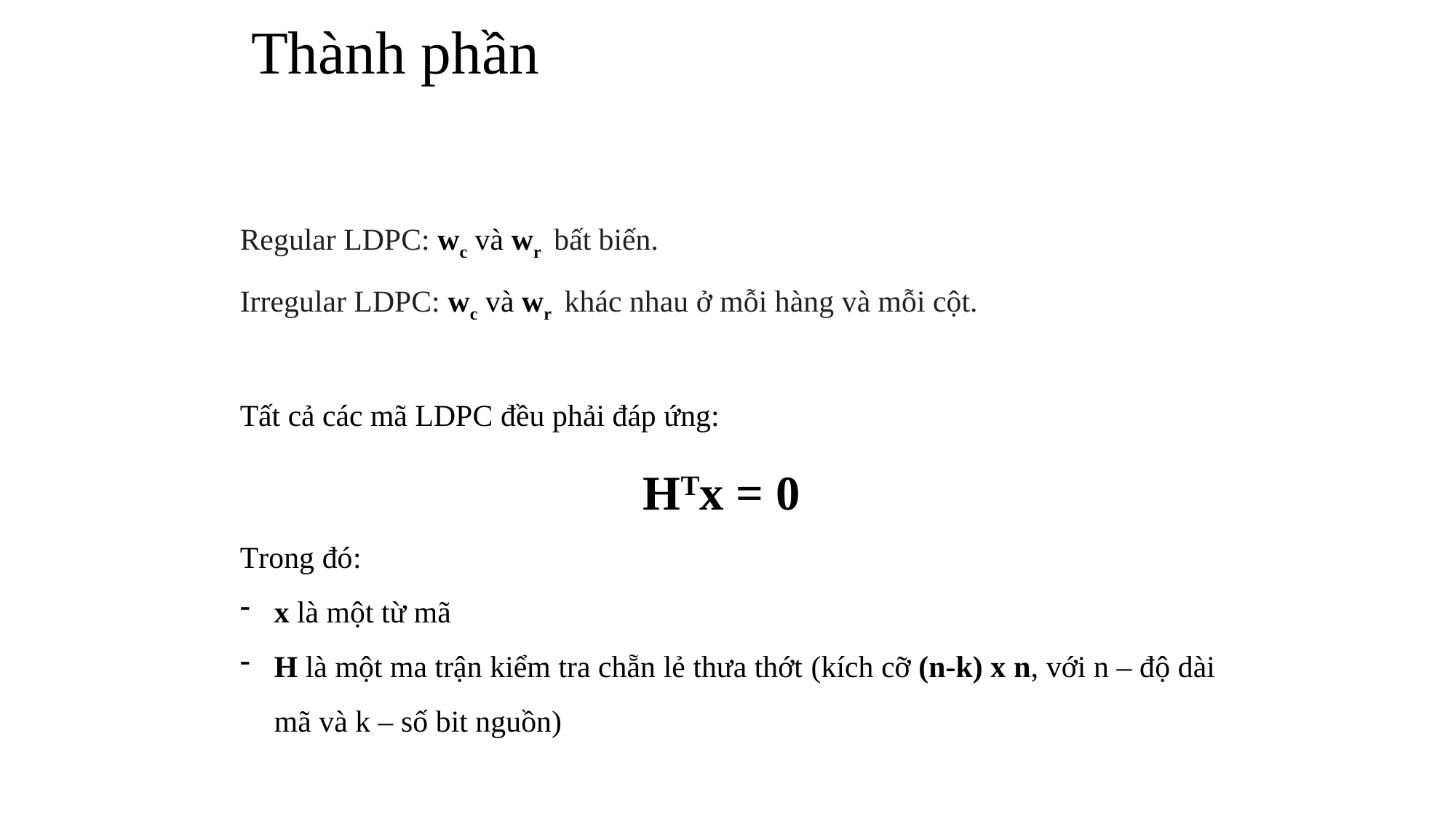

# Thành phần
Regular LDPC: wc và wr   bất biến.
Irregular LDPC: wc và wr   khác nhau ở mỗi hàng và mỗi cột.

Tất cả các mã LDPC đều phải đáp ứng:
HTx = 0
Trong đó:
x là một từ mã
H là một ma trận kiểm tra chẵn lẻ thưa thớt (kích cỡ (n-k) x n, với n – độ dài mã và k – số bit nguồn)